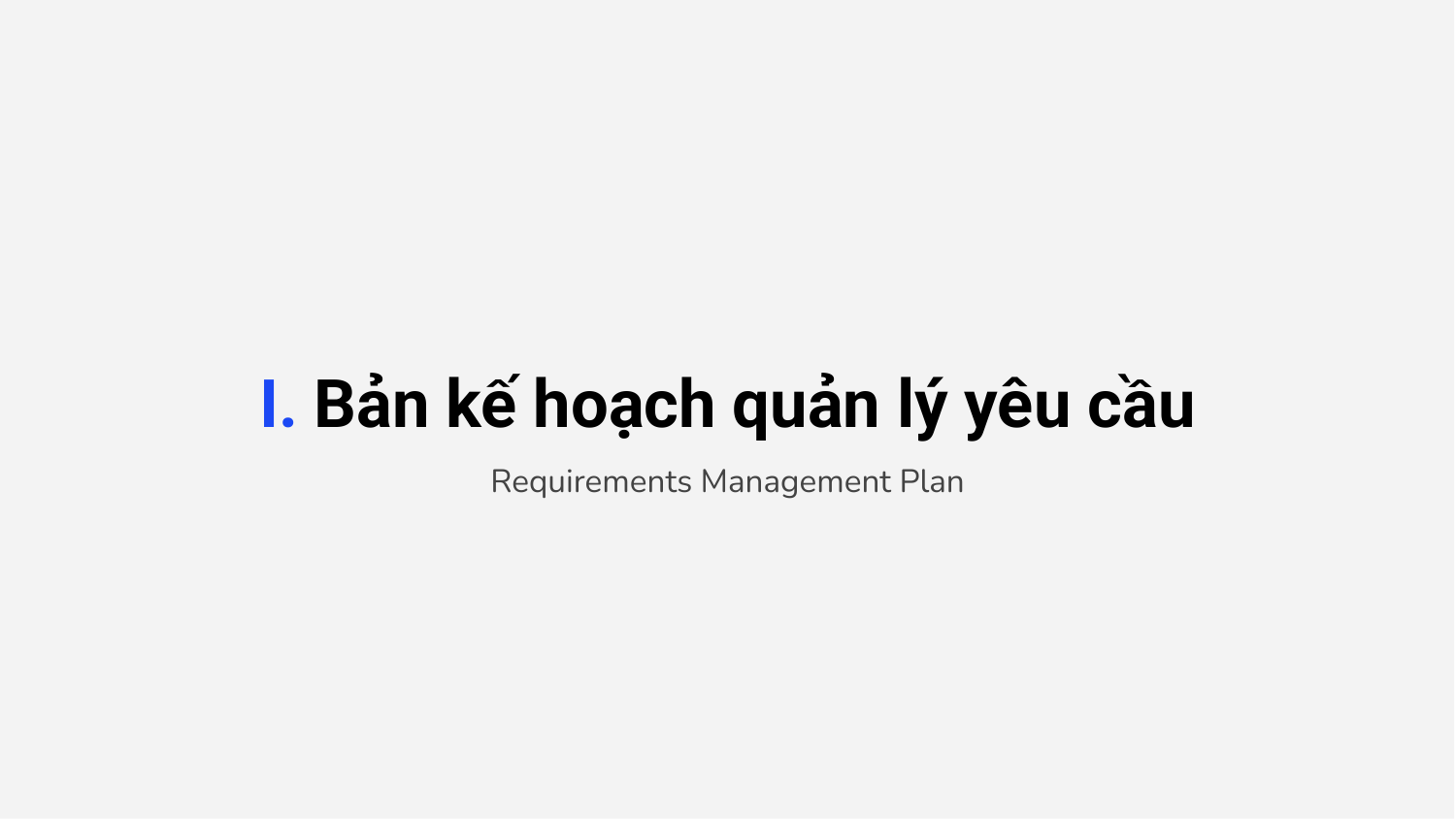

# I. Bản kế hoạch quản lý yêu cầu
Requirements Management Plan